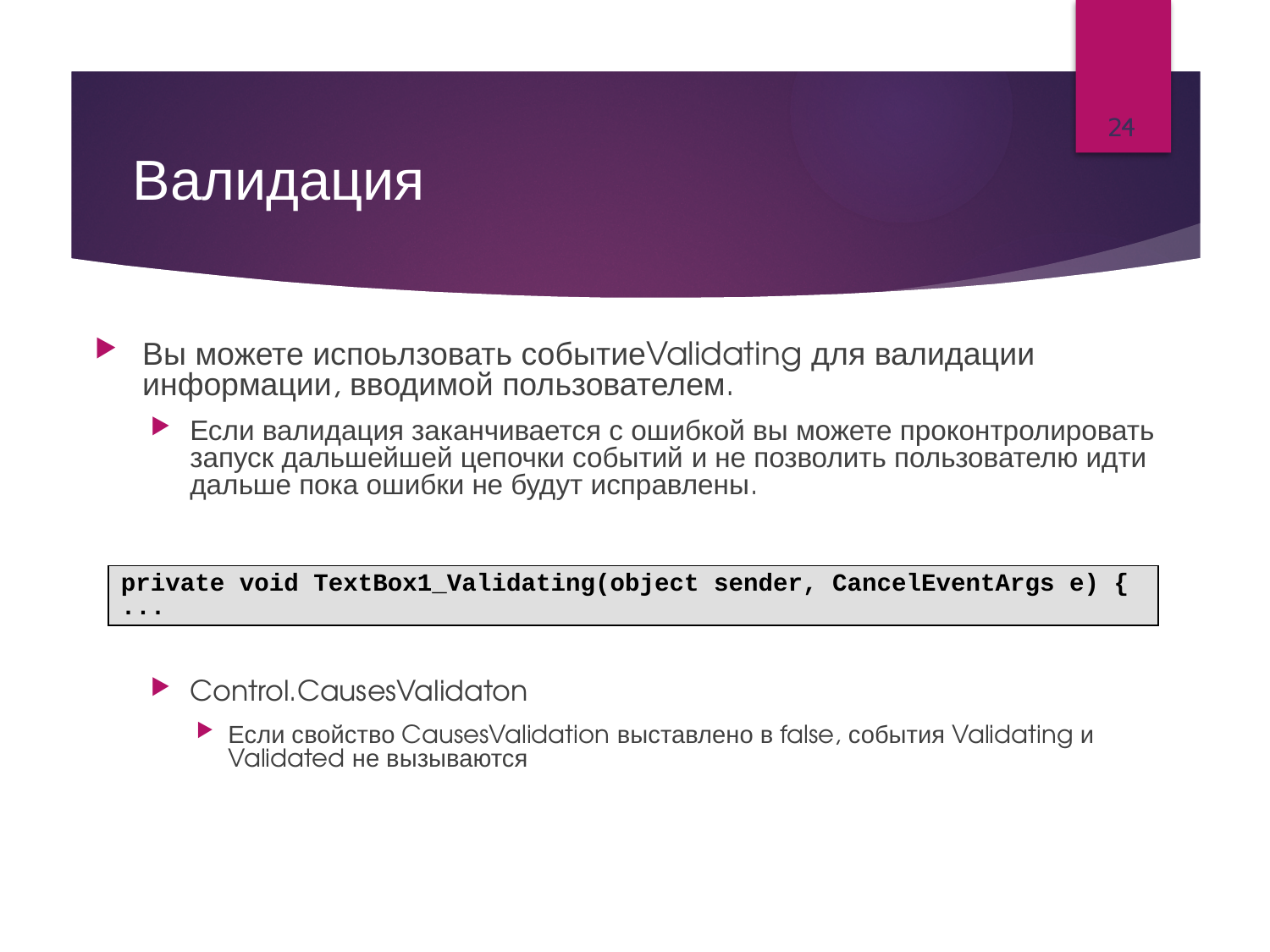

24
# Валидация
Вы можете испоьлзовать событиеValidating для валидации информации, вводимой пользователем.
Если валидация заканчивается с ошибкой вы можете проконтролировать запуск дальшейшей цепочки событий и не позволить пользователю идти дальше пока ошибки не будут исправлены.

Control.CausesValidaton
Если свойство CausesValidation выставлено в false, события Validating и Validated не вызываются
private void TextBox1_Validating(object sender, CancelEventArgs e) {  ...